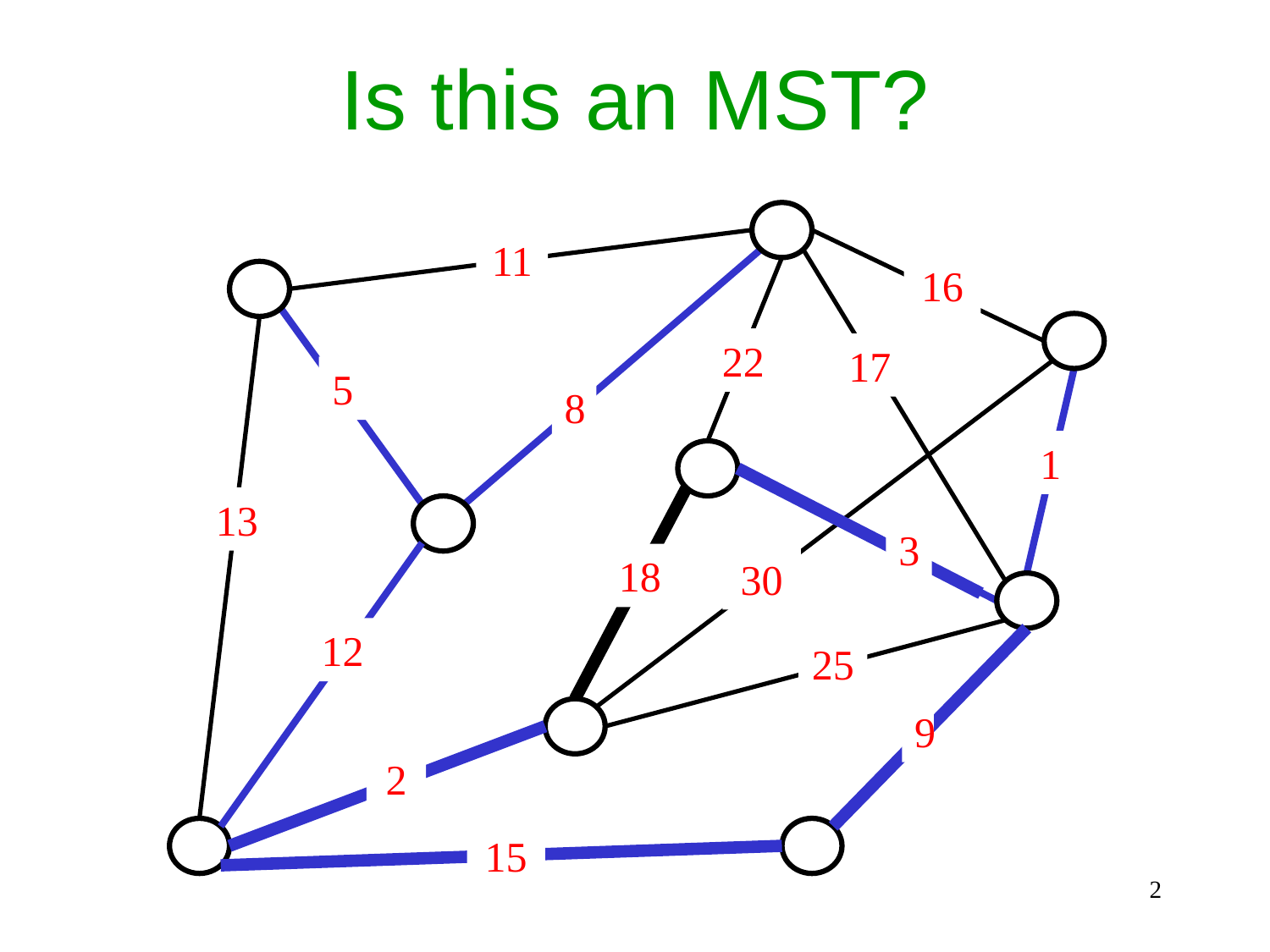

Is this an MST?

11
16

22
17
5
8
1

13

3
18
30

12
25

9
2

15
2